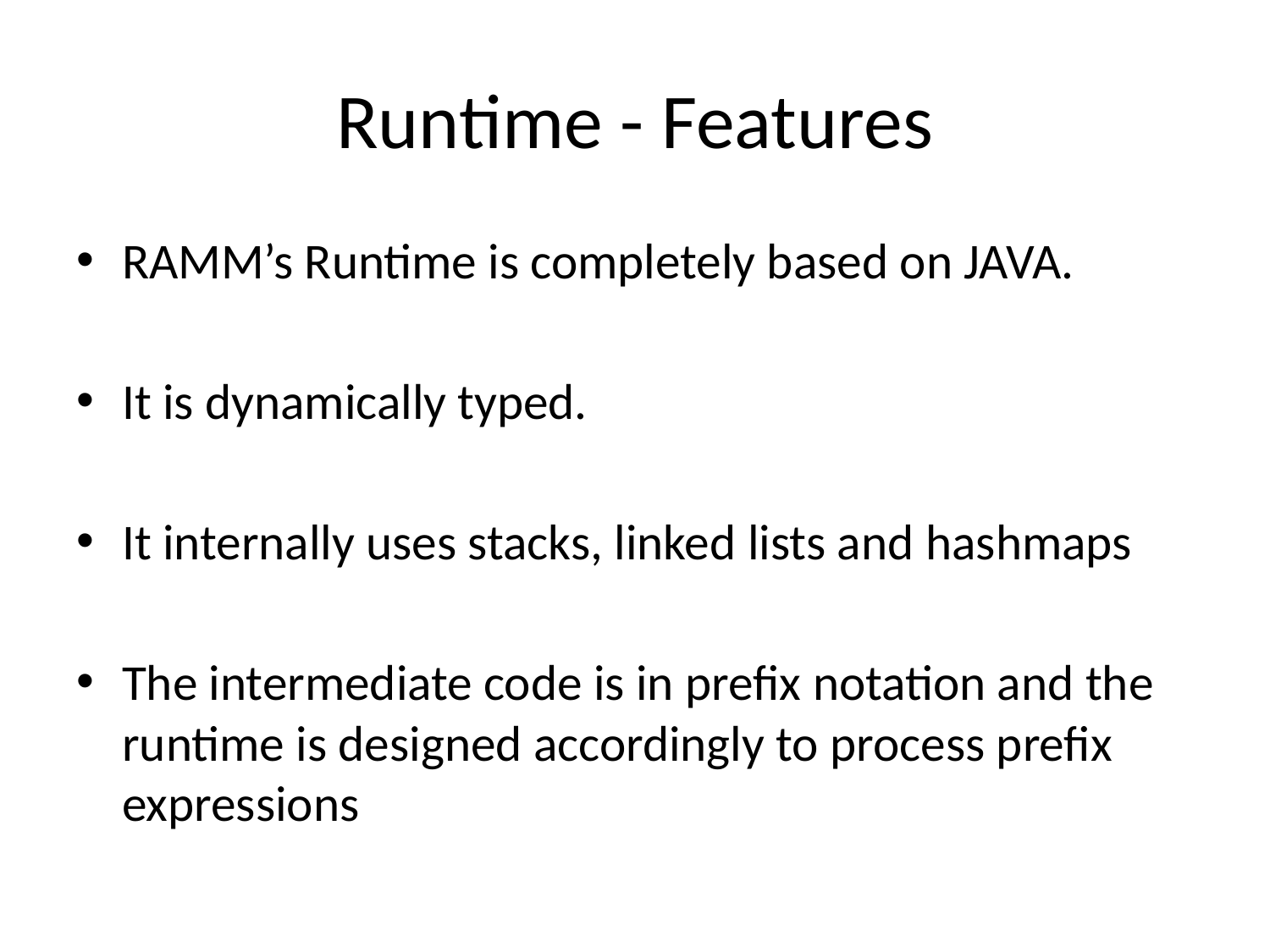

# Runtime - Features
RAMM’s Runtime is completely based on JAVA.

It is dynamically typed.

It internally uses stacks, linked lists and hashmaps

The intermediate code is in prefix notation and the runtime is designed accordingly to process prefix expressions